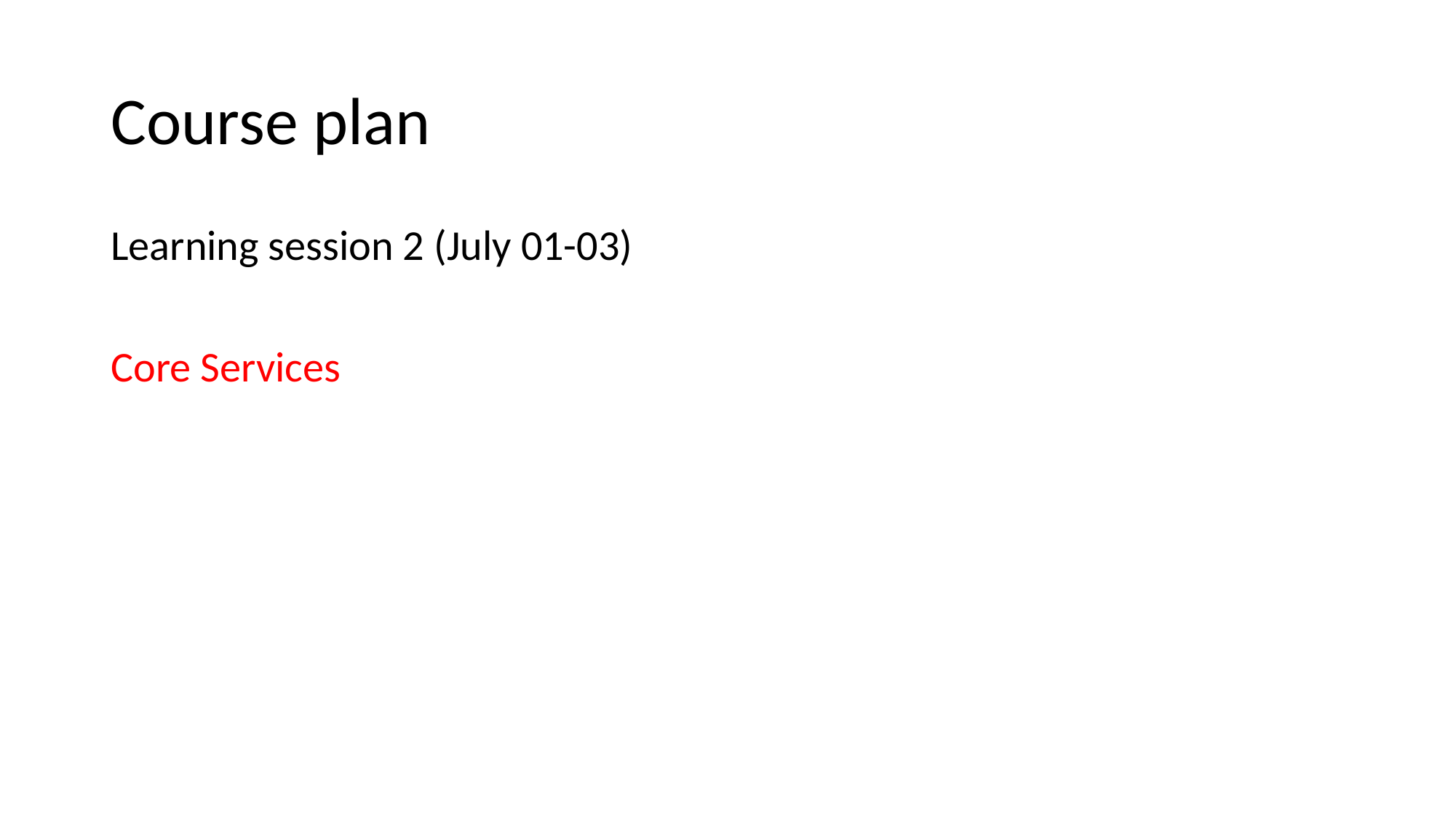

# Course plan
Learning session 2 (July 01-03)

Core Services